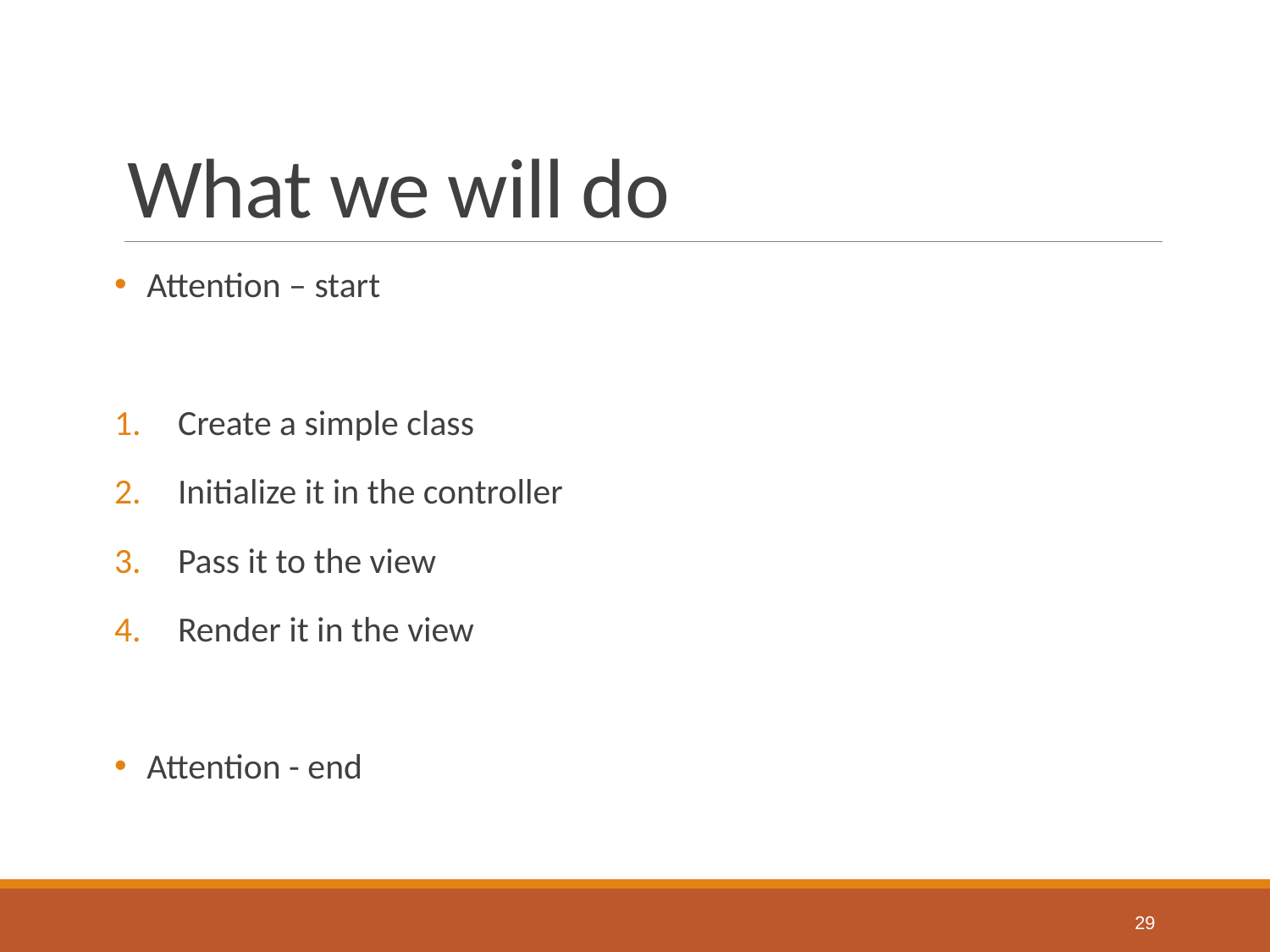

# What we will do
Attention – start

Create a simple class
Initialize it in the controller
Pass it to the view
Render it in the view

Attention - end
29